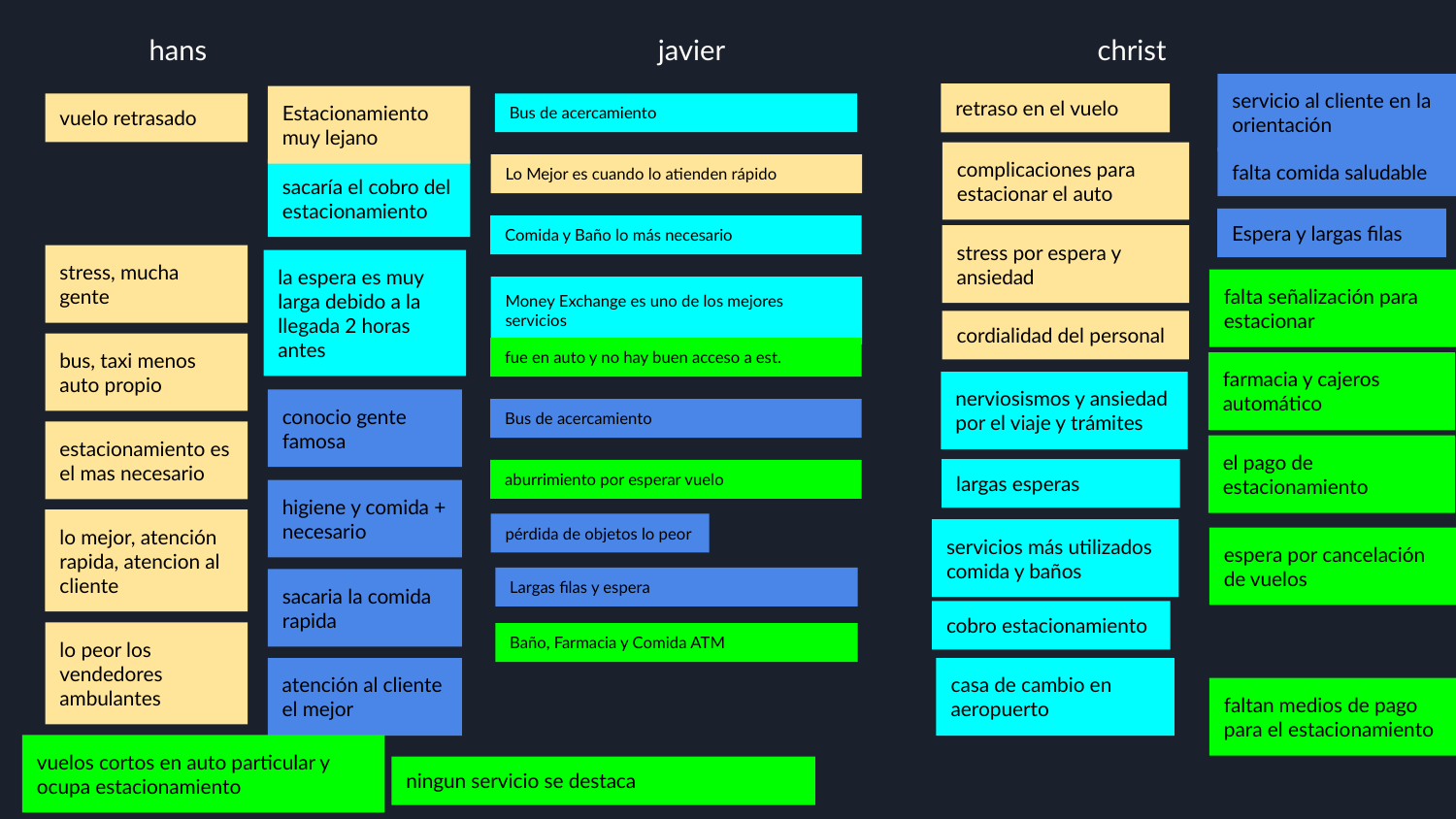

hans
javier
christ
servicio al cliente en la orientación
retraso en el vuelo
Estacionamiento muy lejano
vuelo retrasado
Bus de acercamiento
complicaciones para estacionar el auto
falta comida saludable
Lo Mejor es cuando lo atienden rápido
sacaría el cobro del estacionamiento
Espera y largas filas
Comida y Baño lo más necesario
stress por espera y ansiedad
stress, mucha gente
la espera es muy larga debido a la llegada 2 horas antes
falta señalización para estacionar
Money Exchange es uno de los mejores servicios
cordialidad del personal
bus, taxi menos auto propio
fue en auto y no hay buen acceso a est.
farmacia y cajeros automático
nerviosismos y ansiedad por el viaje y trámites
conocio gente famosa
Bus de acercamiento
estacionamiento es el mas necesario
el pago de estacionamiento
largas esperas
aburrimiento por esperar vuelo
higiene y comida + necesario
lo mejor, atención rapida, atencion al cliente
pérdida de objetos lo peor
servicios más utilizados comida y baños
espera por cancelación de vuelos
Largas filas y espera
sacaria la comida rapida
cobro estacionamiento
lo peor los vendedores ambulantes
Baño, Farmacia y Comida ATM
atención al cliente el mejor
casa de cambio en aeropuerto
faltan medios de pago para el estacionamiento
vuelos cortos en auto particular y ocupa estacionamiento
ningun servicio se destaca